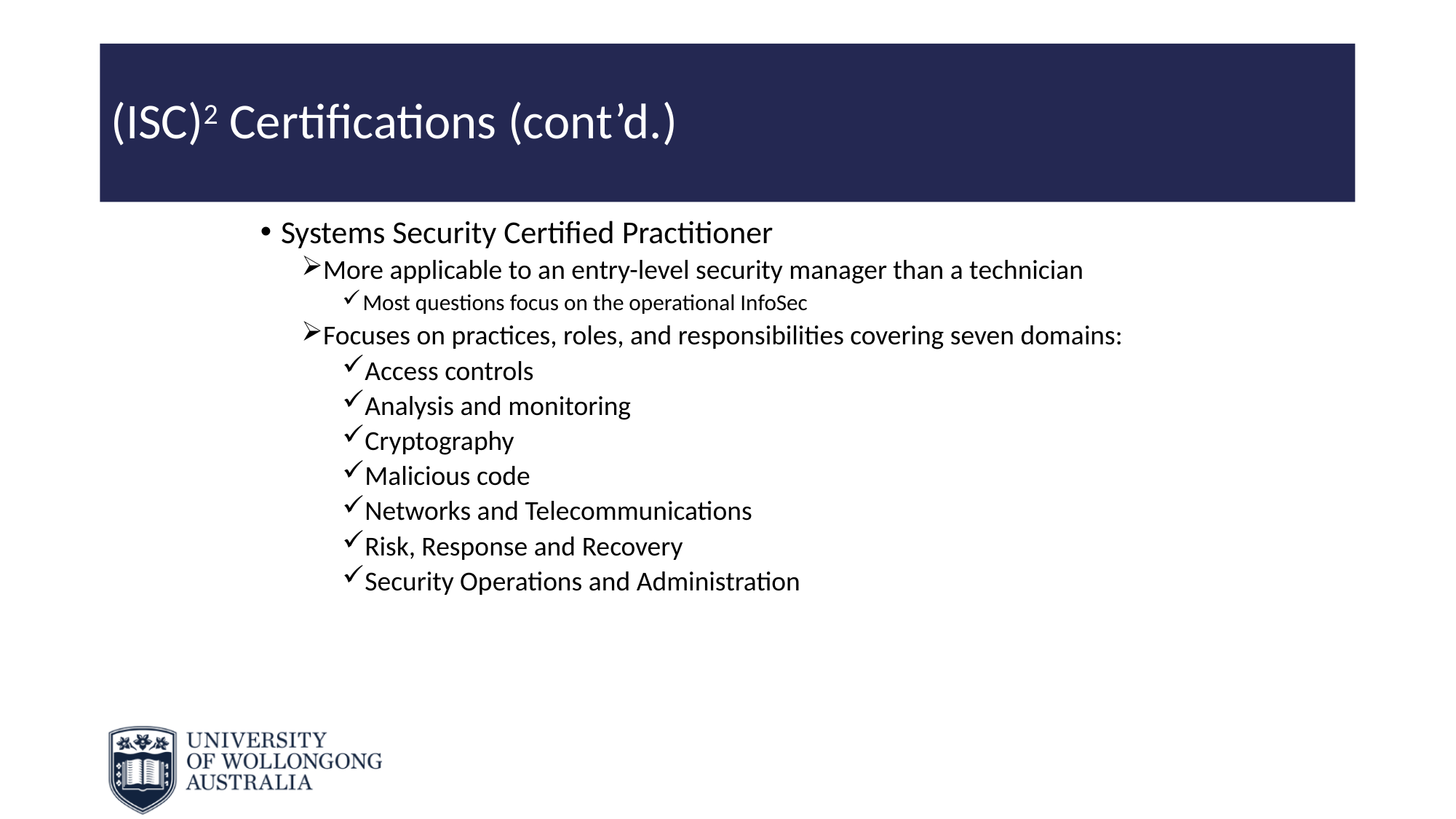

# (ISC)2 Certifications (cont’d.)
Systems Security Certified Practitioner
More applicable to an entry-level security manager than a technician
Most questions focus on the operational InfoSec
Focuses on practices, roles, and responsibilities covering seven domains:
Access controls
Analysis and monitoring
Cryptography
Malicious code
Networks and Telecommunications
Risk, Response and Recovery
Security Operations and Administration